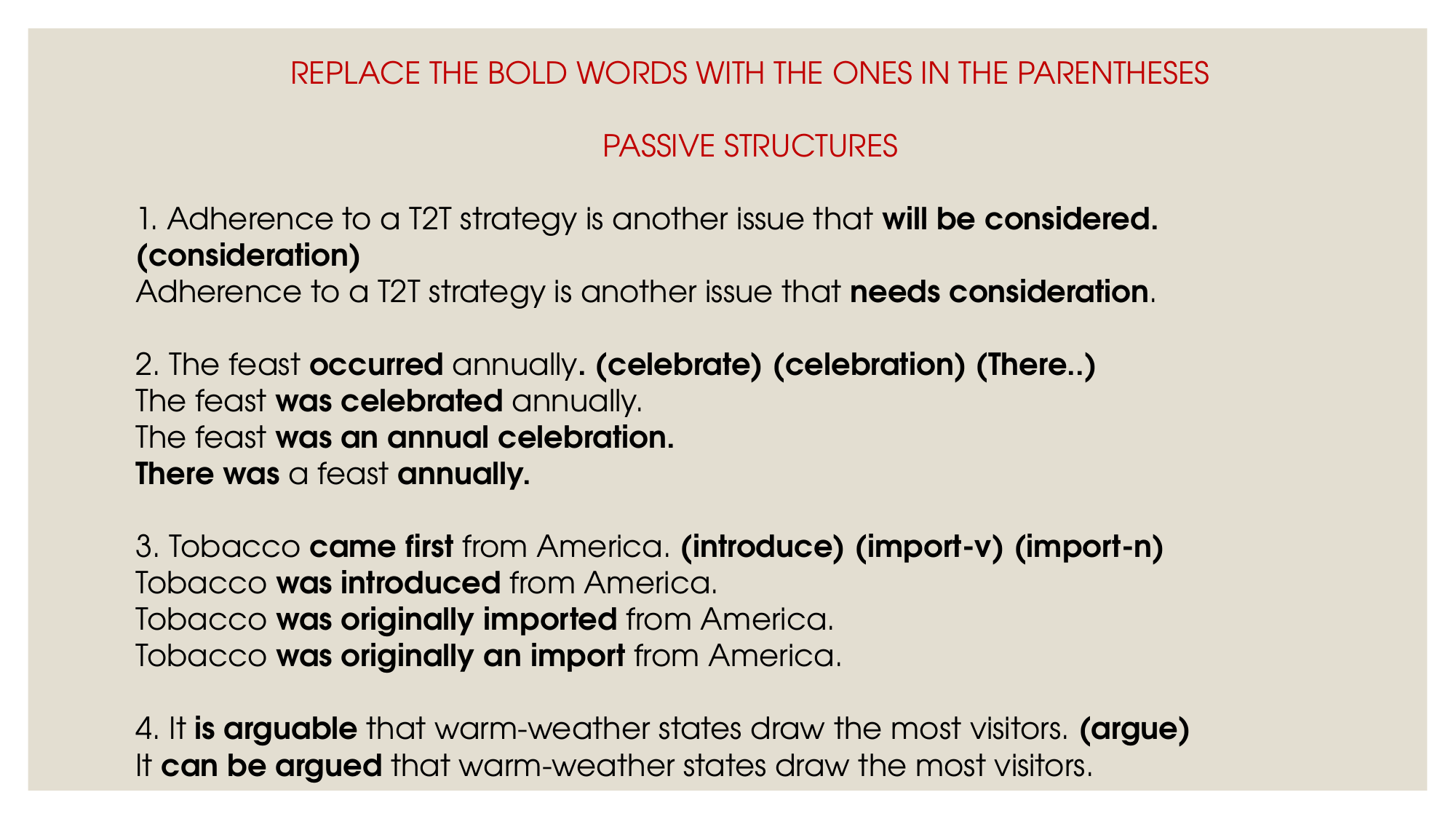

REPLACE THE BOLD WORDS WITH THE ONES IN THE PARENTHESES
PASSIVE STRUCTURES

1. Adherence to a T2T strategy is another issue that will be considered. (consideration)
Adherence to a T2T strategy is another issue that needs consideration.

2. The feast occurred annually. (celebrate) (celebration) (There..)
The feast was celebrated annually.
The feast was an annual celebration.
There was a feast annually.

3. Tobacco came first from America. (introduce) (import-v) (import-n)
Tobacco was introduced from America.
Tobacco was originally imported from America.
Tobacco was originally an import from America.

4. It is arguable that warm-weather states draw the most visitors. (argue)
It can be argued that warm-weather states draw the most visitors.